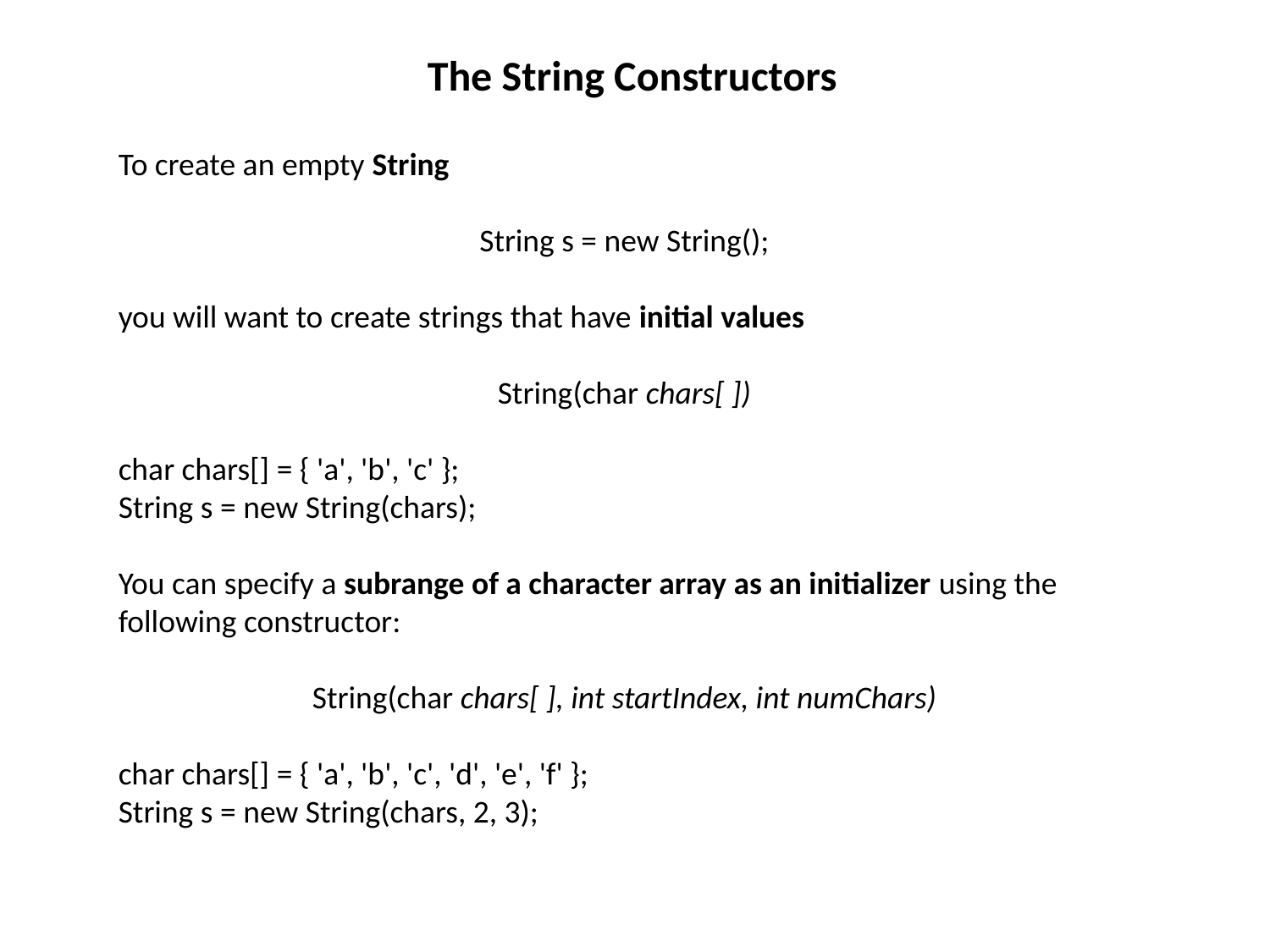

The String Constructors
To create an empty String

String s = new String();

you will want to create strings that have initial values

String(char chars[ ])

char chars[] = { 'a', 'b', 'c' };
String s = new String(chars);

You can specify a subrange of a character array as an initializer using the following constructor:

String(char chars[ ], int startIndex, int numChars)

char chars[] = { 'a', 'b', 'c', 'd', 'e', 'f' };
String s = new String(chars, 2, 3);